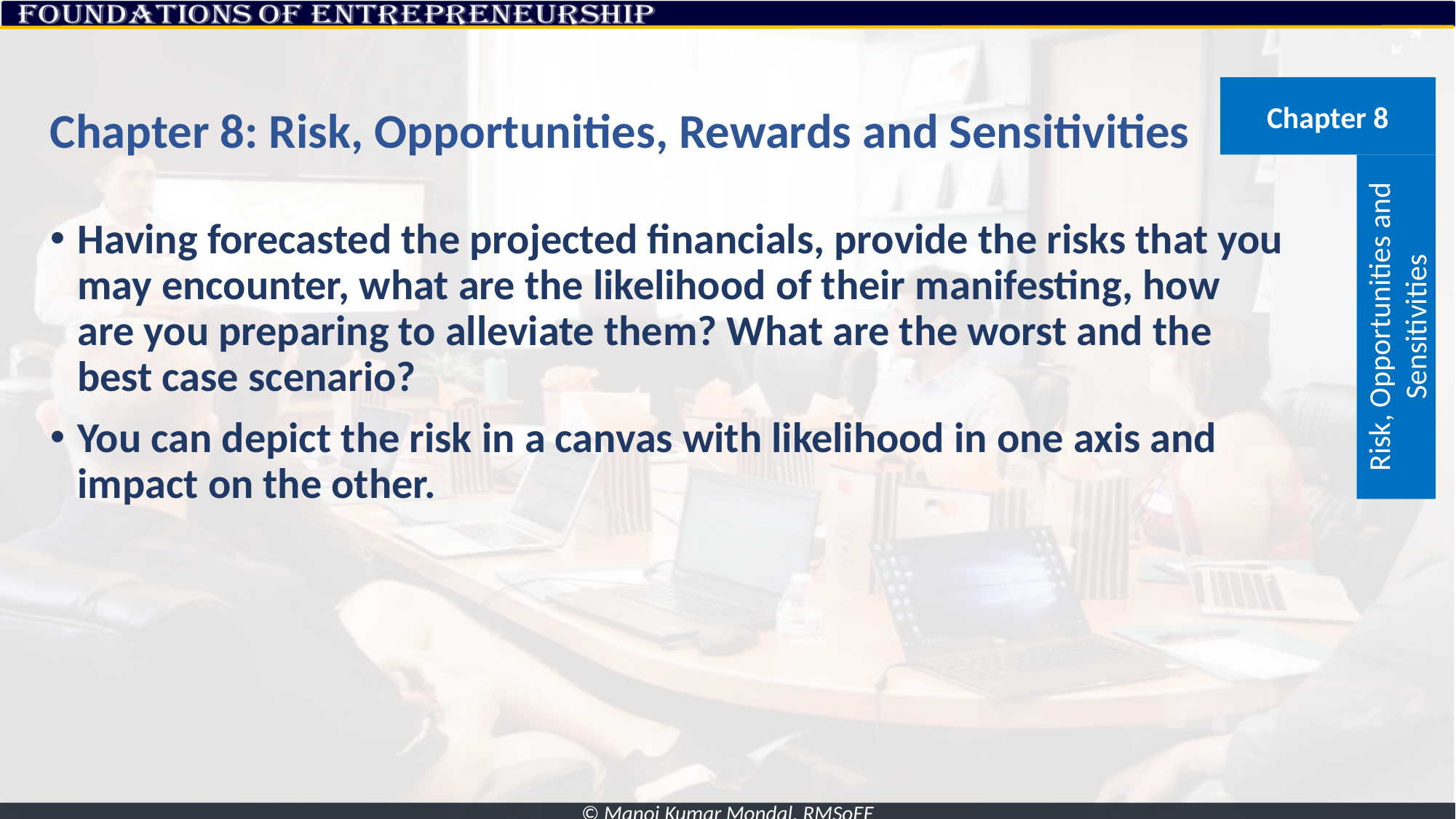

# Chapter 8: Risk, Opportunities, Rewards and Sensitivities
Chapter 8
Risk, Opportunities and Sensitivities
Having forecasted the projected financials, provide the risks that you may encounter, what are the likelihood of their manifesting, how are you preparing to alleviate them? What are the worst and the best case scenario?
You can depict the risk in a canvas with likelihood in one axis and impact on the other.